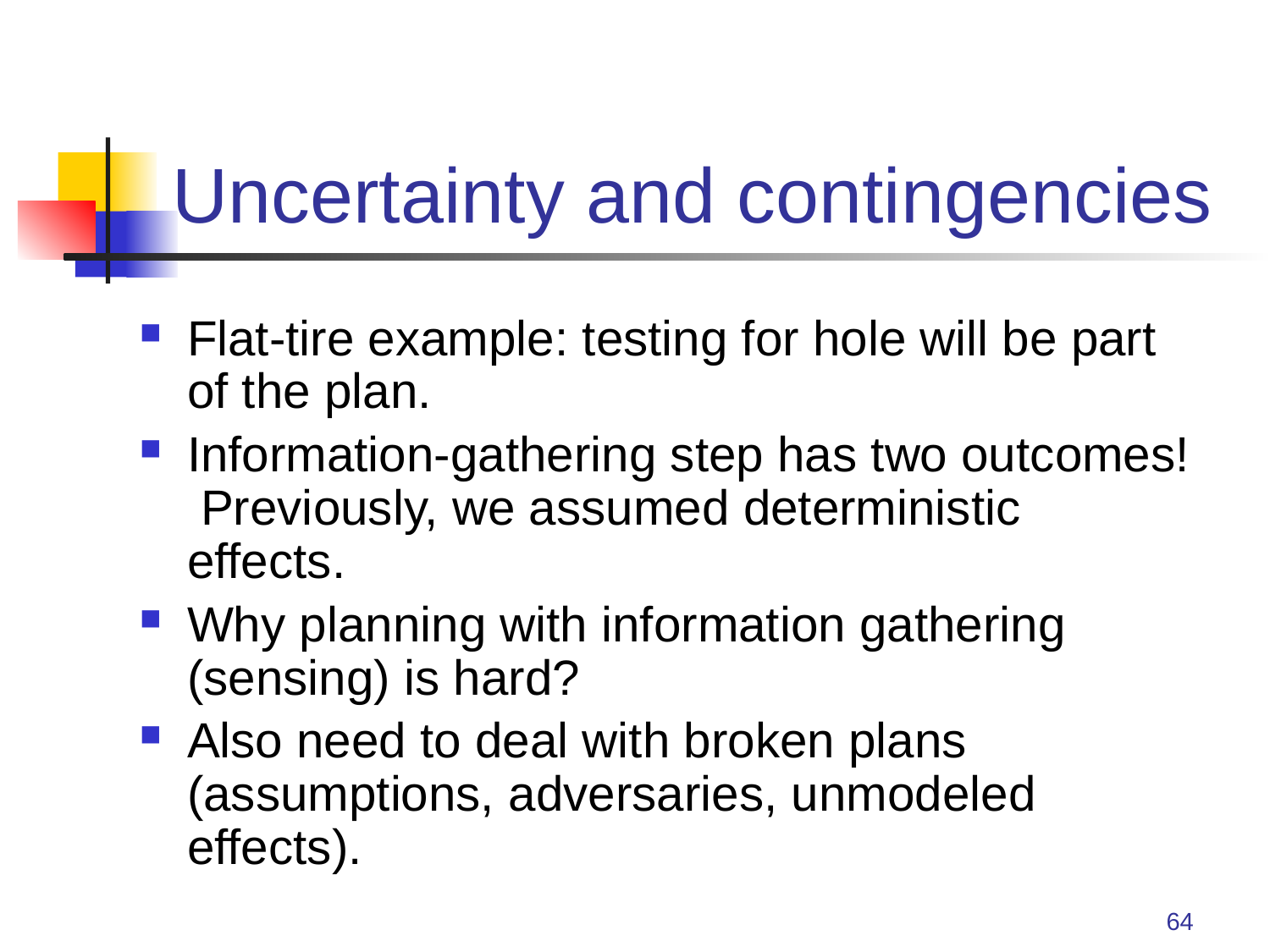

# Uncertainty and contingencies
Flat-tire example: testing for hole will be part of the plan.
Information-gathering step has two outcomes!  Previously, we assumed deterministic effects.
Why planning with information gathering (sensing) is hard?
Also need to deal with broken plans (assumptions, adversaries, unmodeled effects).
64